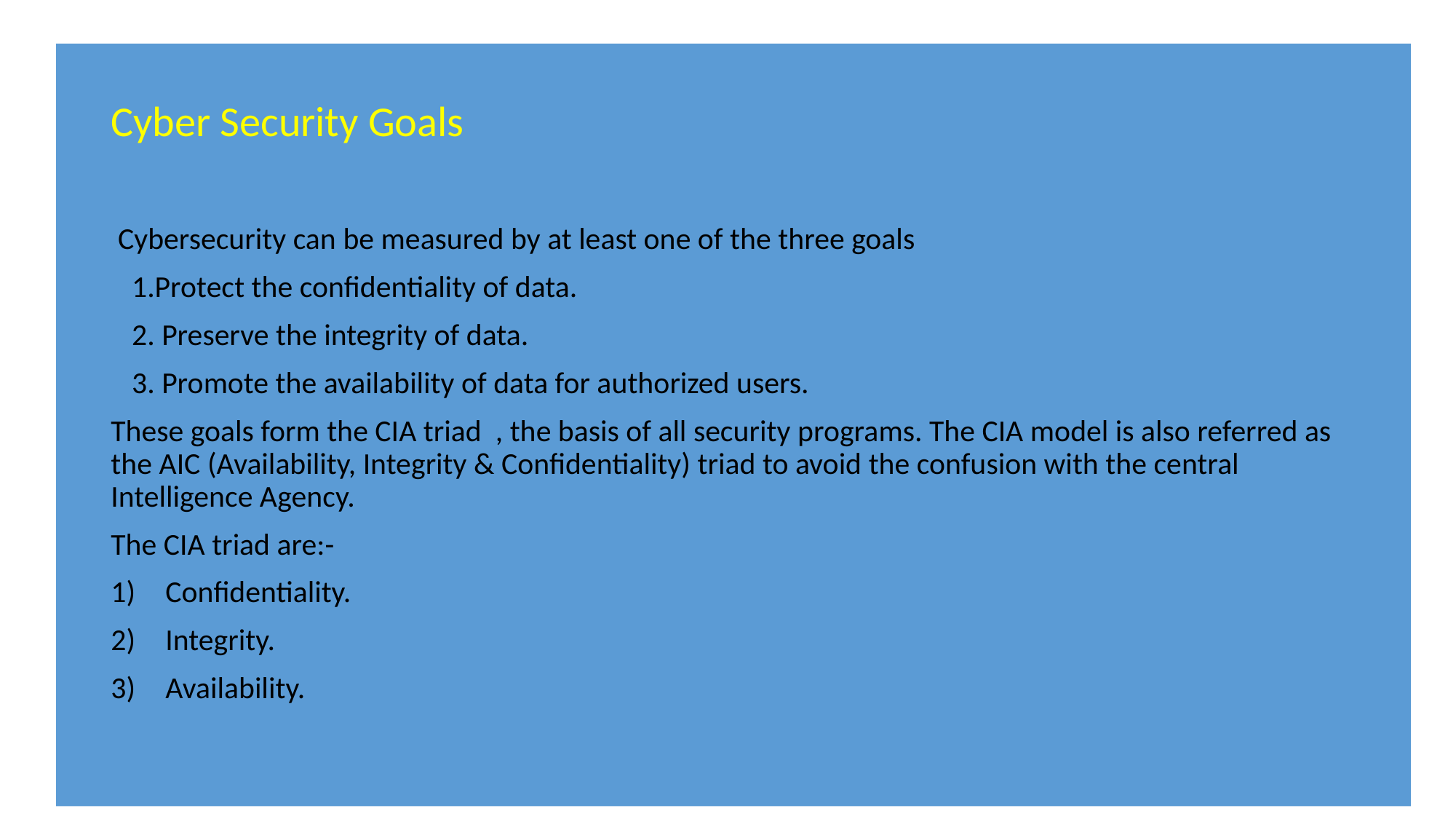

# Cyber Security Goals
 Cybersecurity can be measured by at least one of the three goals
   1.Protect the confidentiality of data.
   2. Preserve the integrity of data.
   3. Promote the availability of data for authorized users.
These goals form the CIA triad  , the basis of all security programs. The CIA model is also referred as the AIC (Availability, Integrity & Confidentiality) triad to avoid the confusion with the central Intelligence Agency.
The CIA triad are:-
Confidentiality.
Integrity.
Availability.